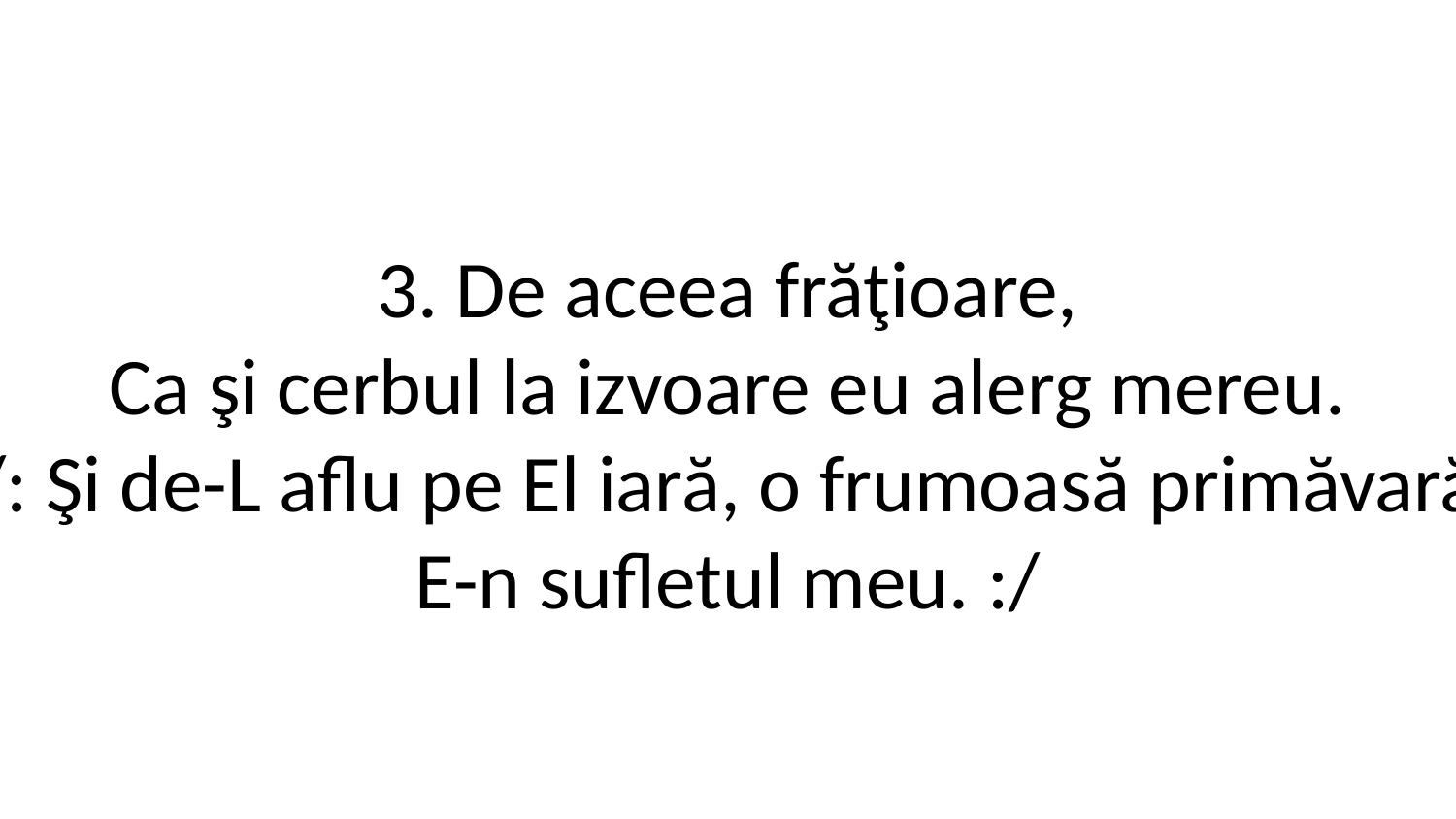

3. De aceea frăţioare,
Ca şi cerbul la izvoare eu alerg mereu.
/: Şi de-L aflu pe El iară, o frumoasă primăvară
E-n sufletul meu. :/